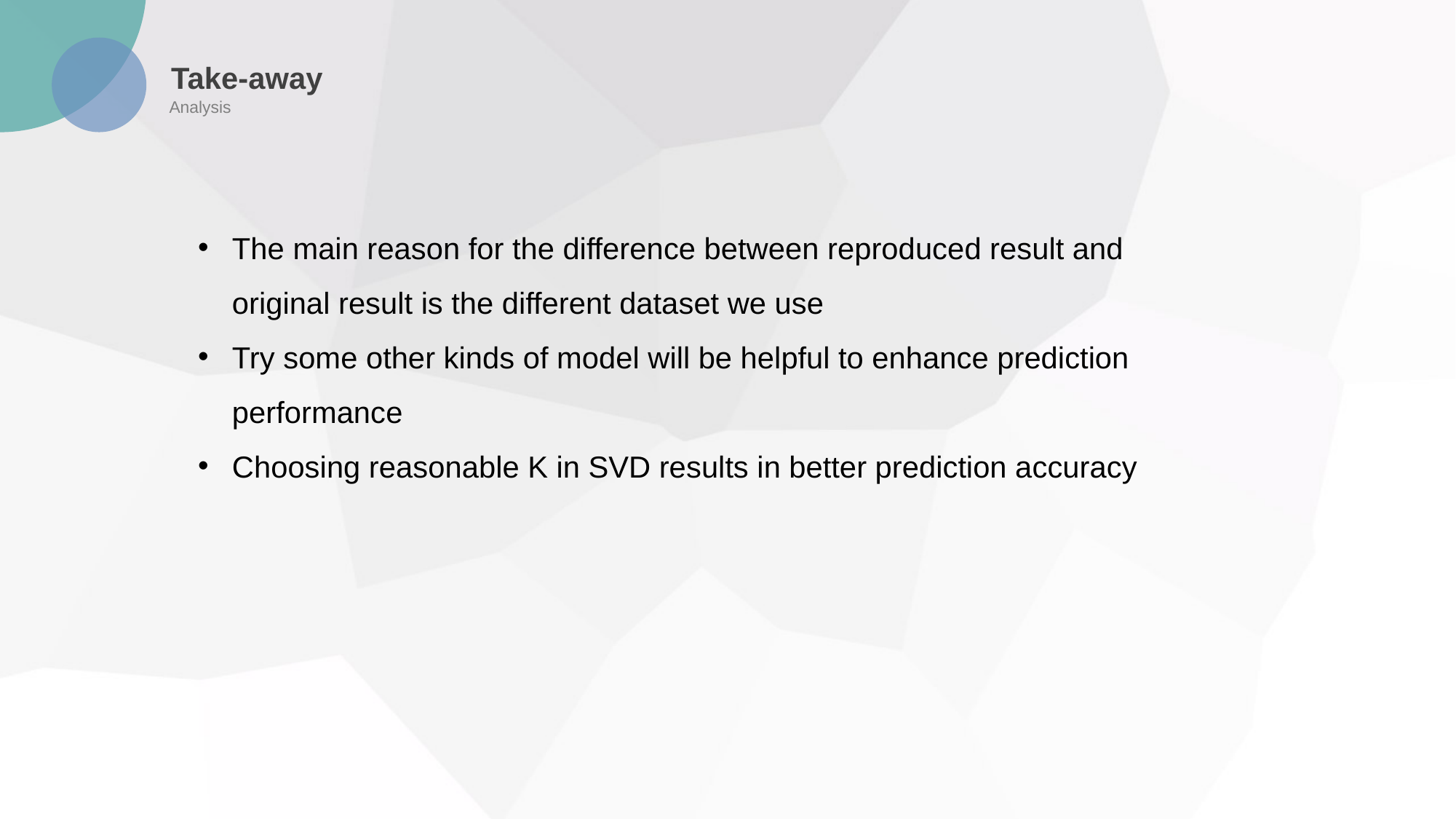

Take-away
Analysis
The main reason for the difference between reproduced result and original result is the different dataset we use
Try some other kinds of model will be helpful to enhance prediction performance
Choosing reasonable K in SVD results in better prediction accuracy